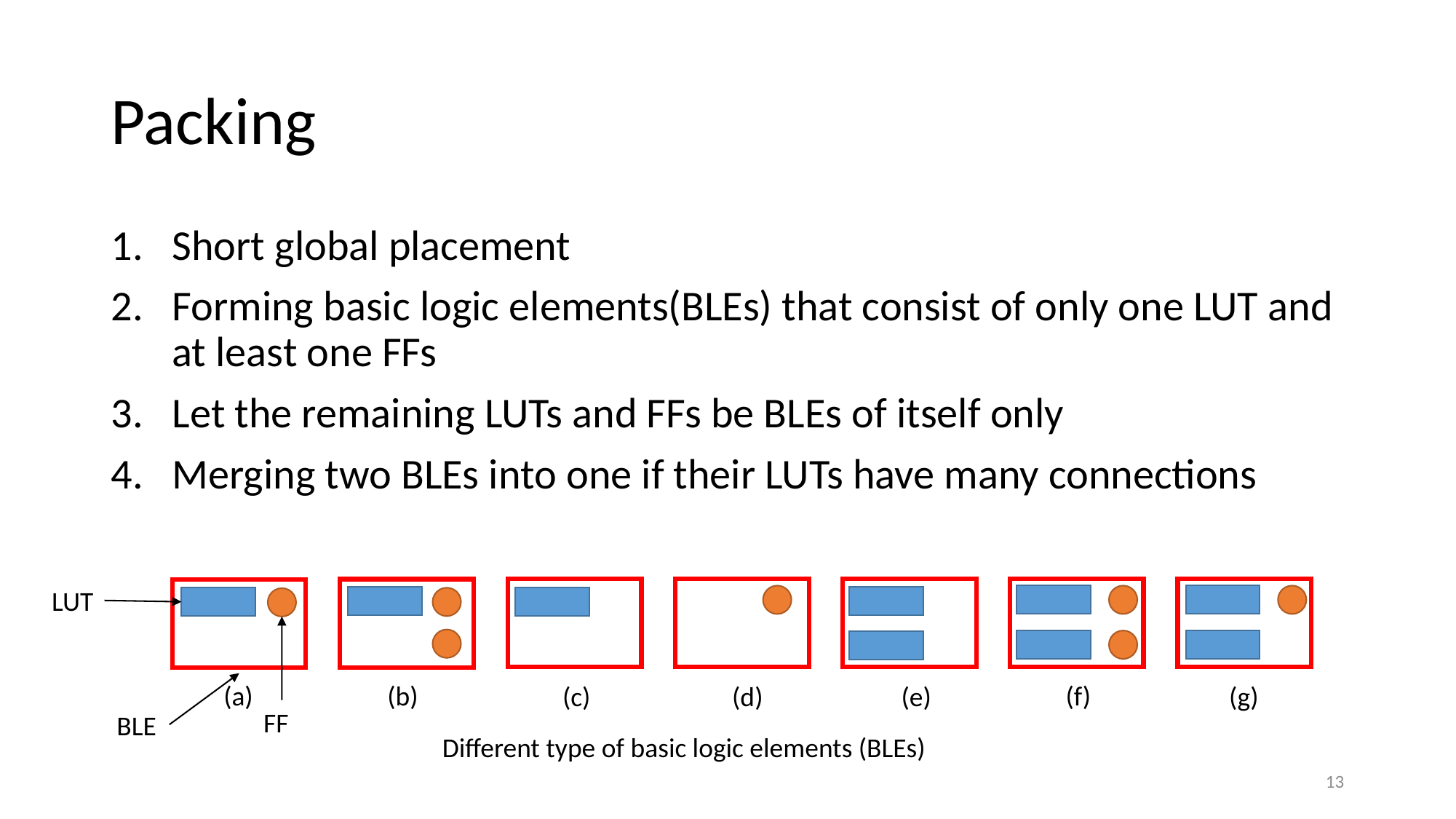

# Packing
Short global placement
Forming basic logic elements(BLEs) that consist of only one LUT and at least one FFs
Let the remaining LUTs and FFs be BLEs of itself only
Merging two BLEs into one if their LUTs have many connections

LUT

(a)
(b)
(f)
(c)
(d)
(e)
(g)
FF
BLE
Different type of basic logic elements (BLEs)
13